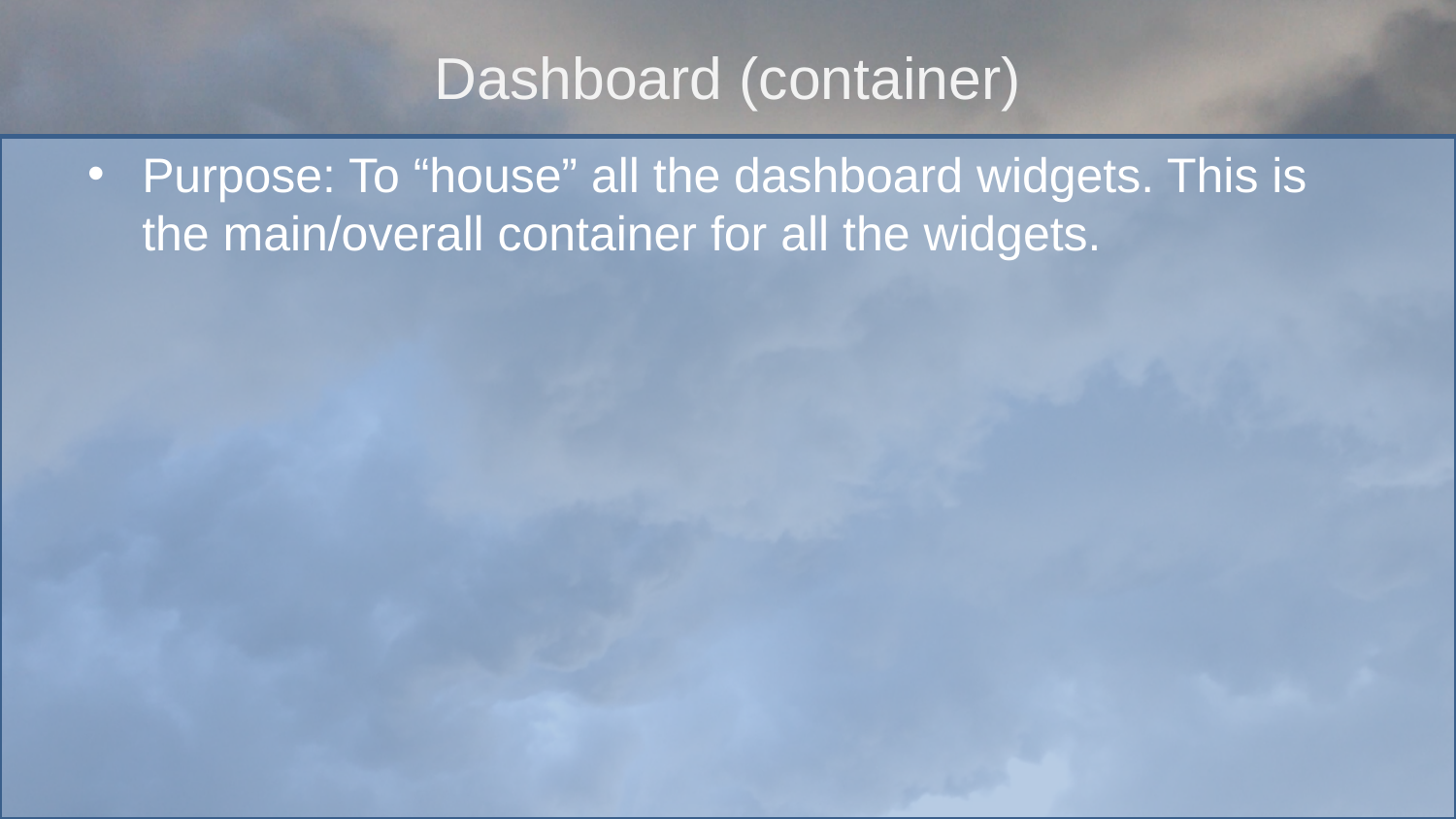

# Dashboard (container)
Purpose: To “house” all the dashboard widgets. This is the main/overall container for all the widgets.